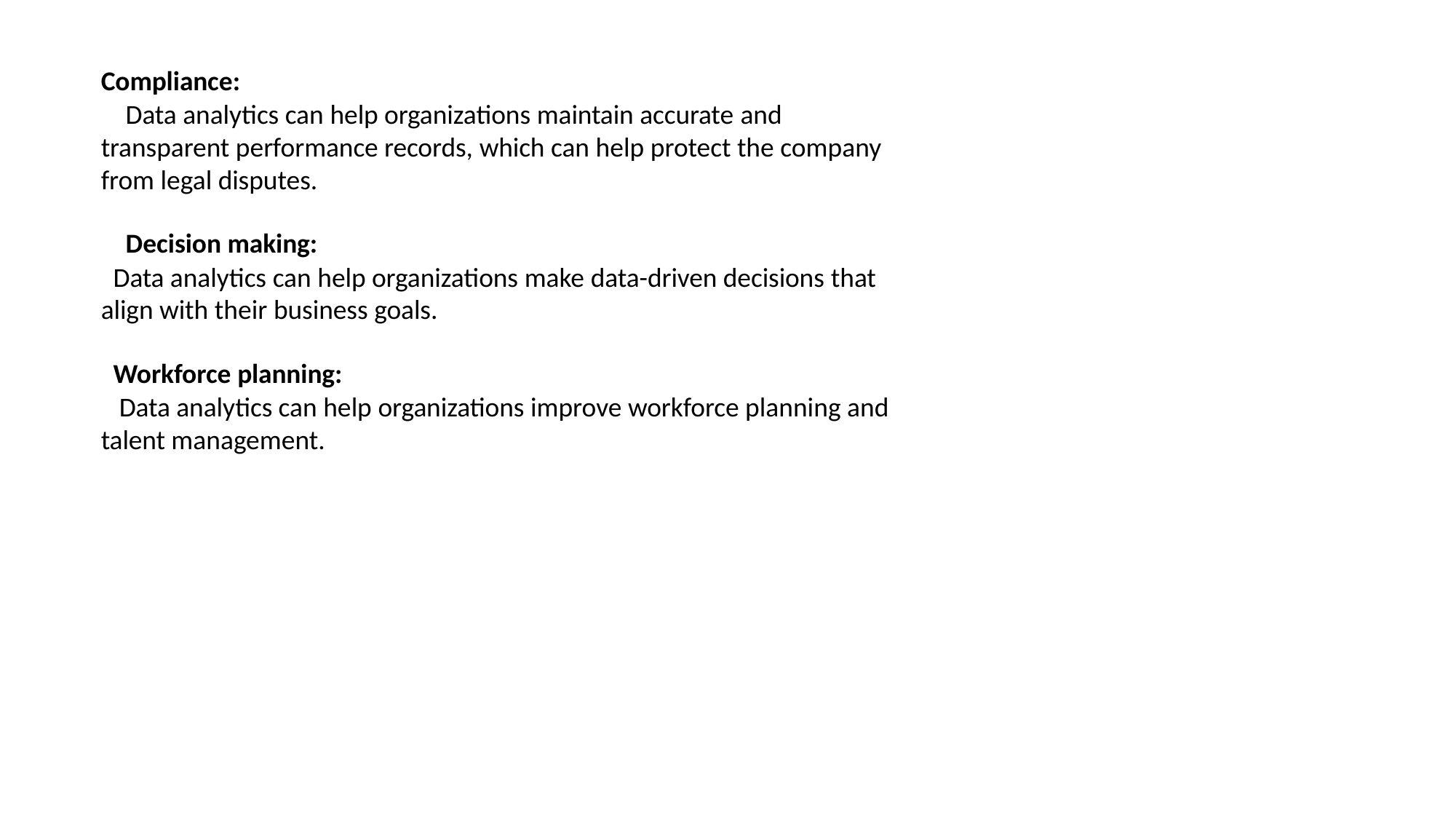

Compliance:
Data analytics can help organizations maintain accurate and  transparent performance records, which can help protect the company  from legal disputes.

Decision making:
Data analytics can help organizations make data-driven decisions that  align with their business goals.

Workforce planning:
Data analytics can help organizations improve workforce planning and  talent management.